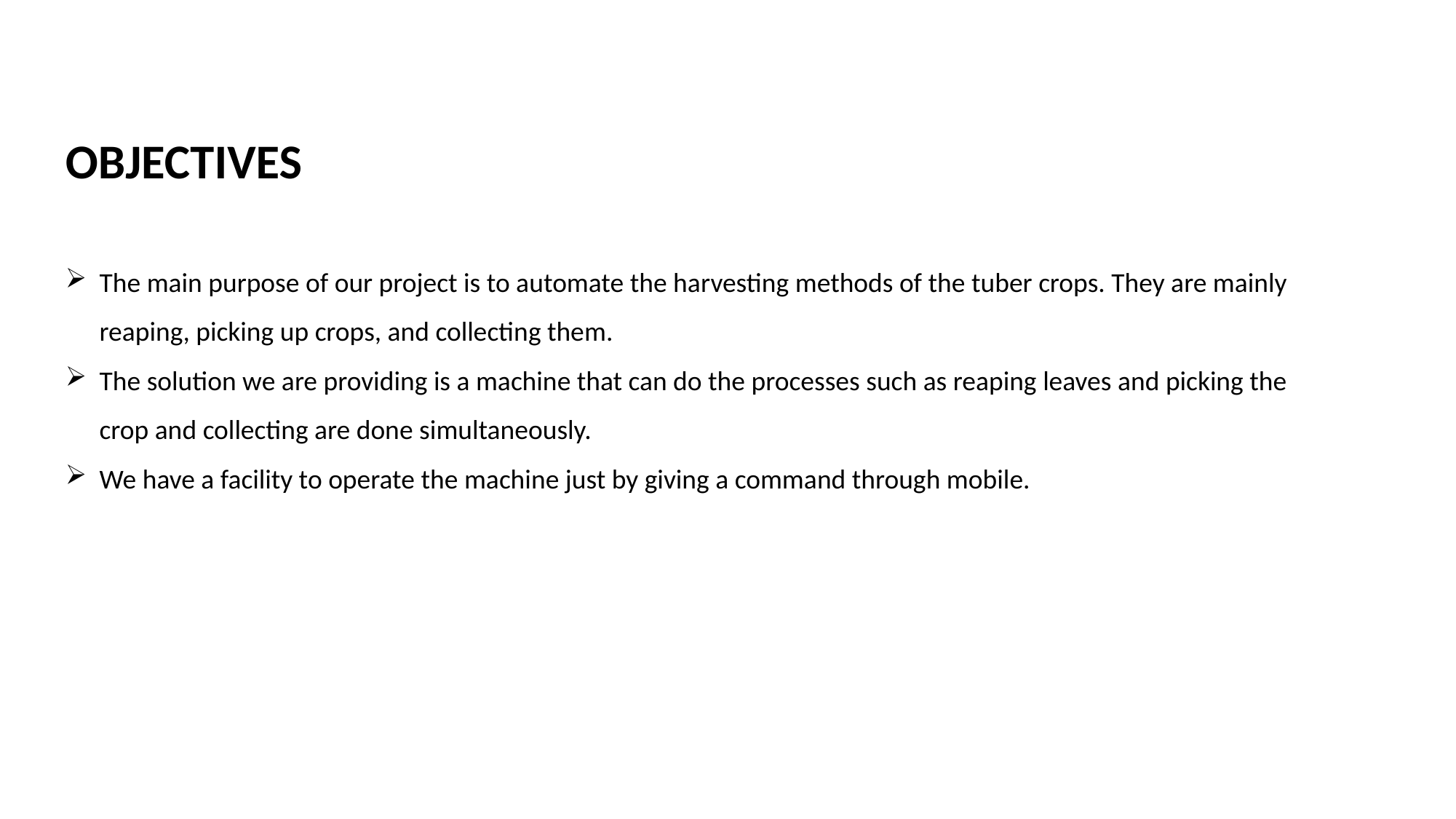

OBJECTIVES
The main purpose of our project is to automate the harvesting methods of the tuber crops. They are mainly reaping, picking up crops, and collecting them.
The solution we are providing is a machine that can do the processes such as reaping leaves and picking the crop and collecting are done simultaneously.
We have a facility to operate the machine just by giving a command through mobile.